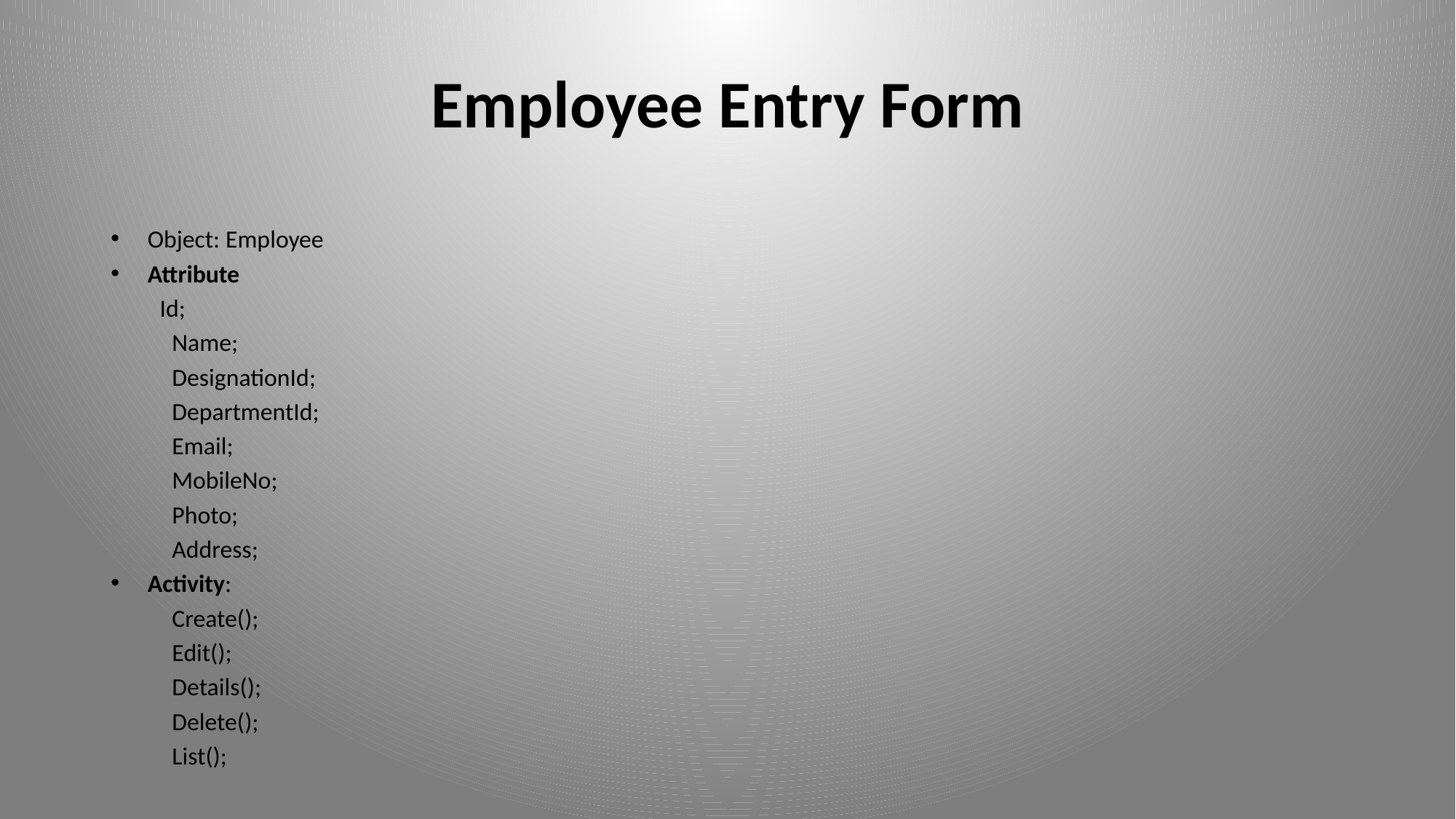

# Employee Entry Form
Object: Employee
Attribute
	Id;
	Name;
	DesignationId;
	DepartmentId;
	Email;
	MobileNo;
	Photo;
	Address;
Activity:
	Create();
	Edit();
	Details();
	Delete();
	List();